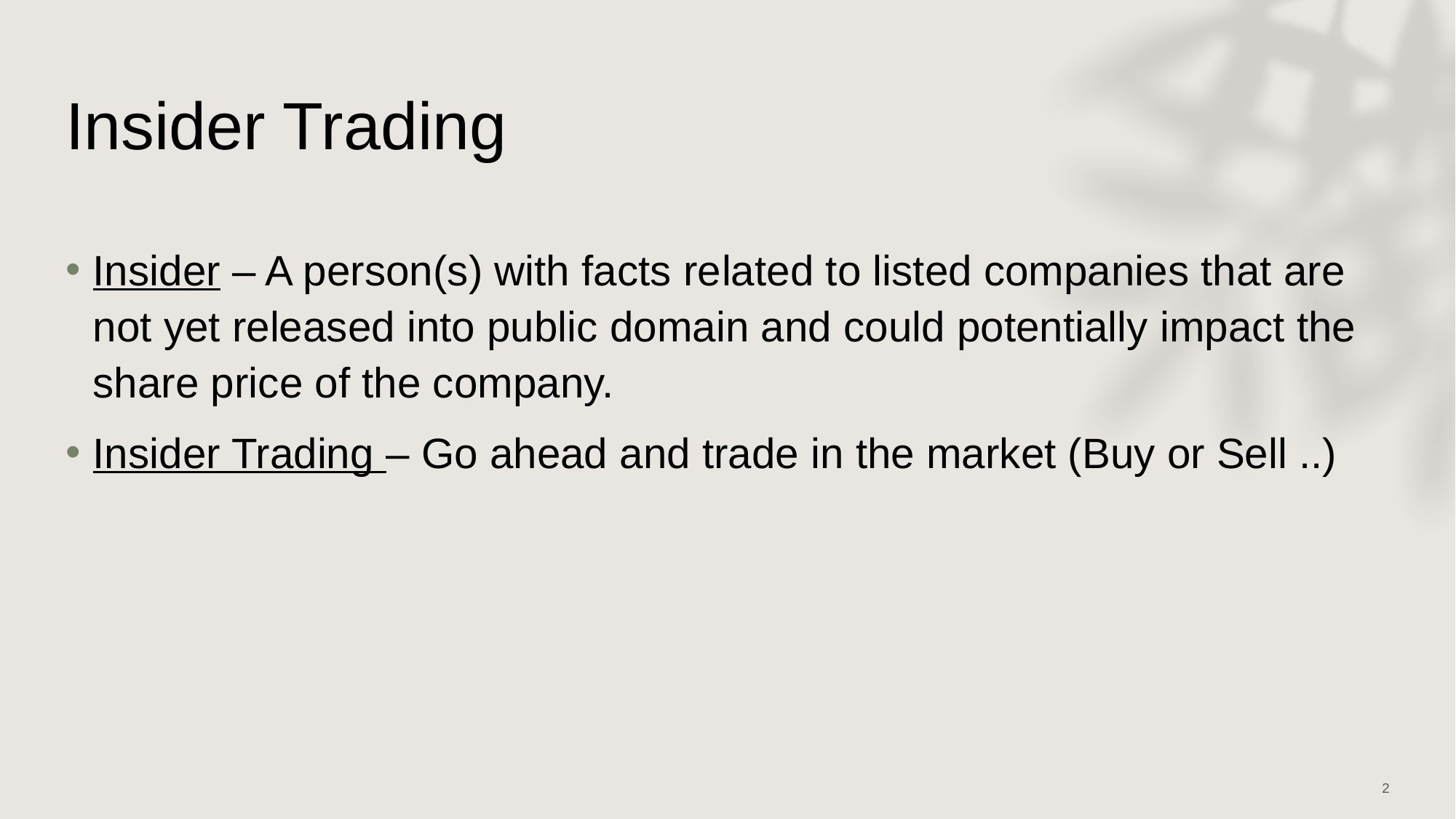

# Insider Trading
Insider – A person(s) with facts related to listed companies that are not yet released into public domain and could potentially impact the share price of the company.
Insider Trading – Go ahead and trade in the market (Buy or Sell ..)

2